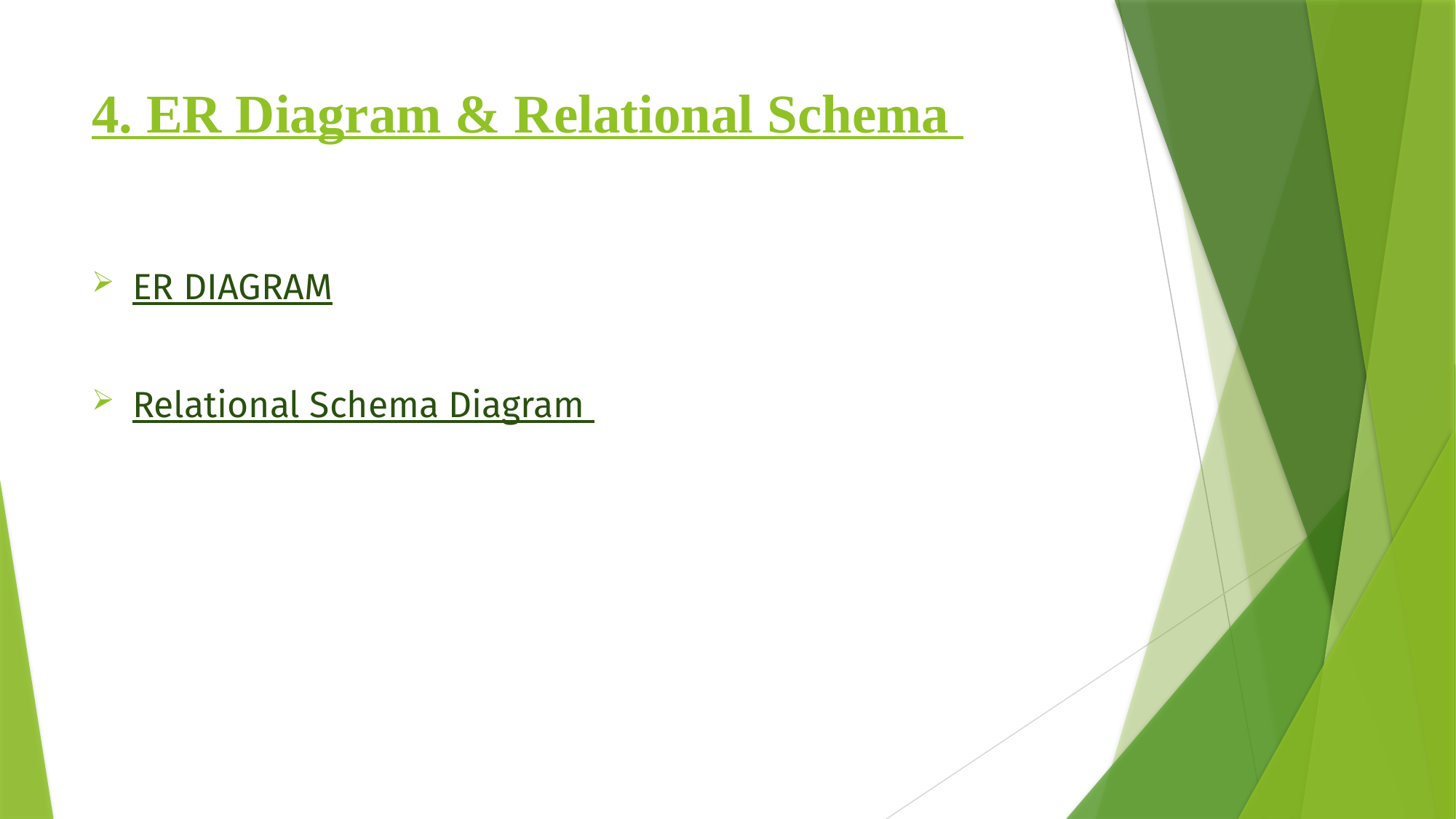

# 4. ER Diagram & Relational Schema
ER DIAGRAM

Relational Schema Diagram